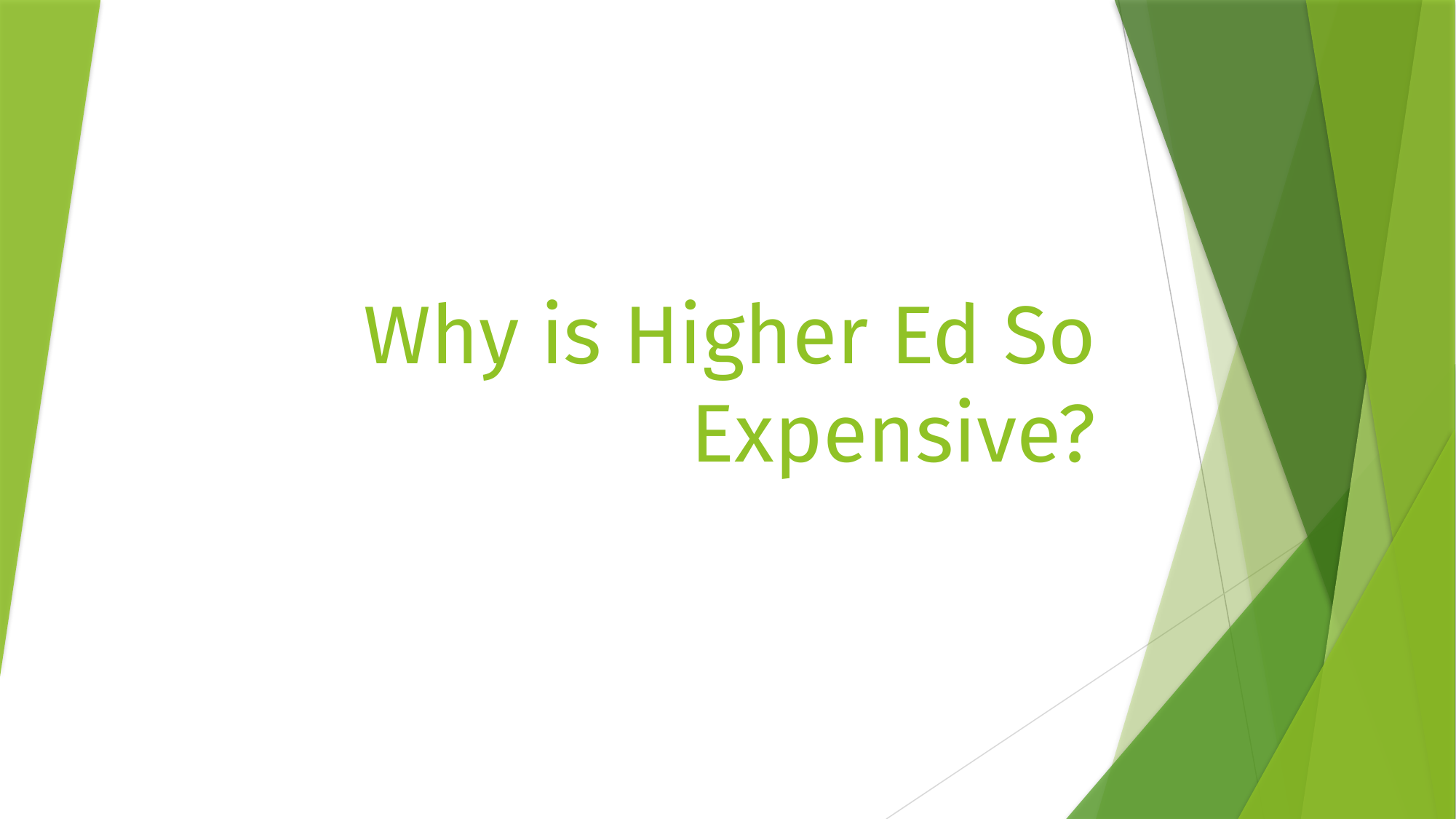

# Why is Higher Ed So Expensive?